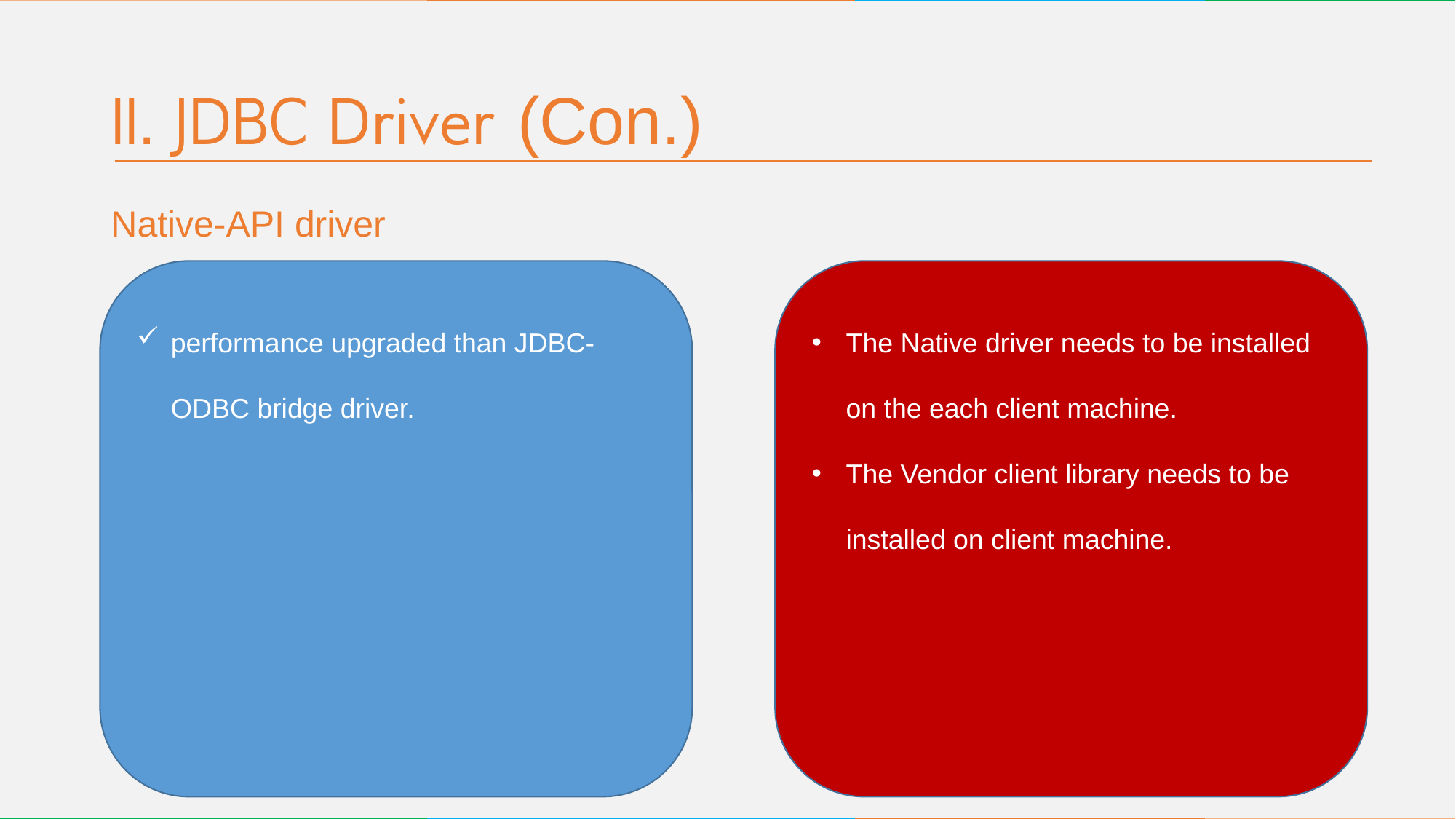

# II. JDBC Driver (Con.)
Native-API driver
performance upgraded than JDBC-ODBC bridge driver.
The Native driver needs to be installed on the each client machine.
The Vendor client library needs to be installed on client machine.